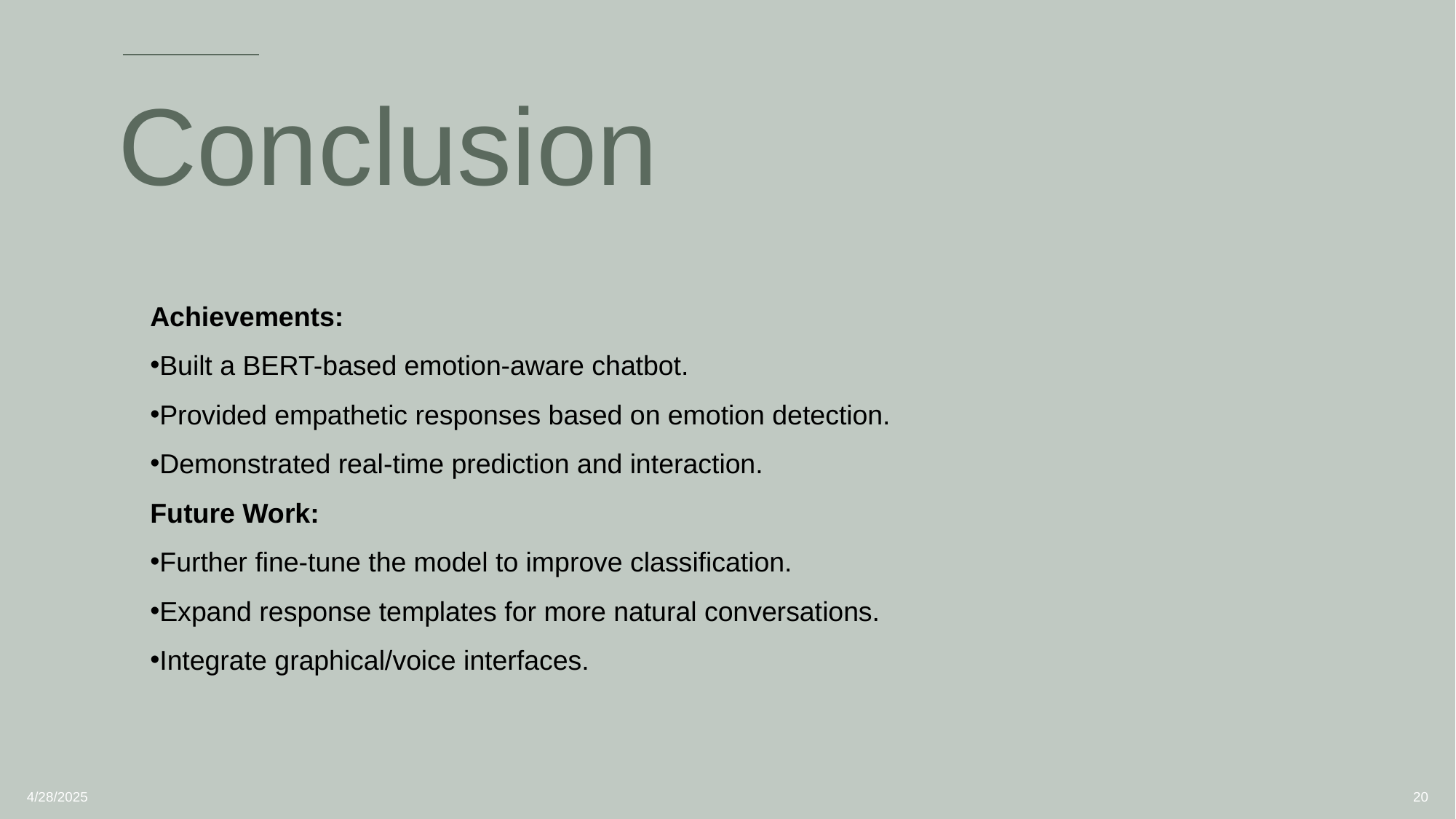

# Conclusion
Achievements:
Built a BERT-based emotion-aware chatbot.
Provided empathetic responses based on emotion detection.
Demonstrated real-time prediction and interaction.
Future Work:
Further fine-tune the model to improve classification.
Expand response templates for more natural conversations.
Integrate graphical/voice interfaces.
4/28/2025
20